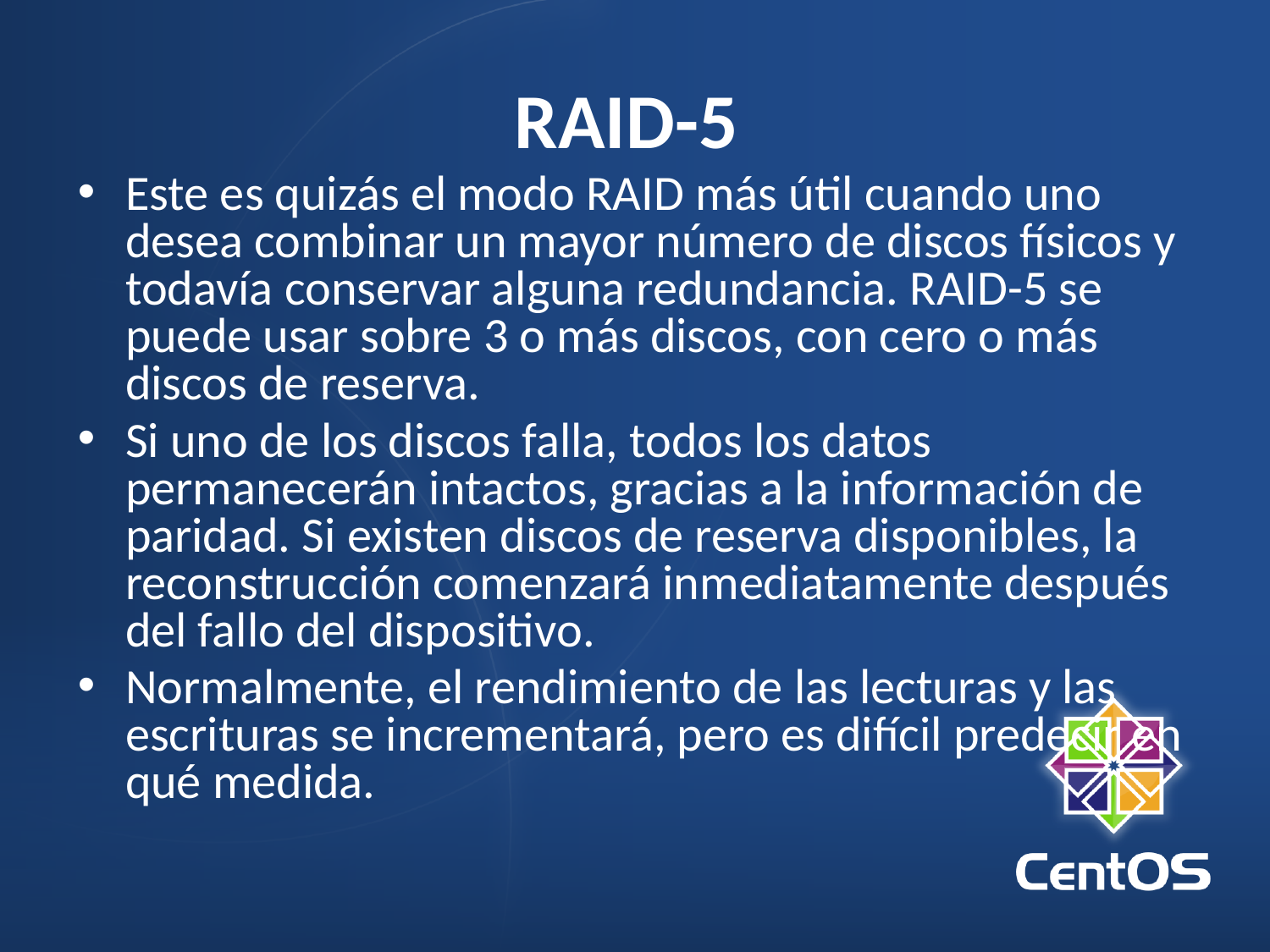

# RAID-5
Este es quizás el modo RAID más útil cuando uno desea combinar un mayor número de discos físicos y todavía conservar alguna redundancia. RAID-5 se puede usar sobre 3 o más discos, con cero o más discos de reserva.
Si uno de los discos falla, todos los datos permanecerán intactos, gracias a la información de paridad. Si existen discos de reserva disponibles, la reconstrucción comenzará inmediatamente después del fallo del dispositivo.
Normalmente, el rendimiento de las lecturas y las escrituras se incrementará, pero es difícil predecir en qué medida.